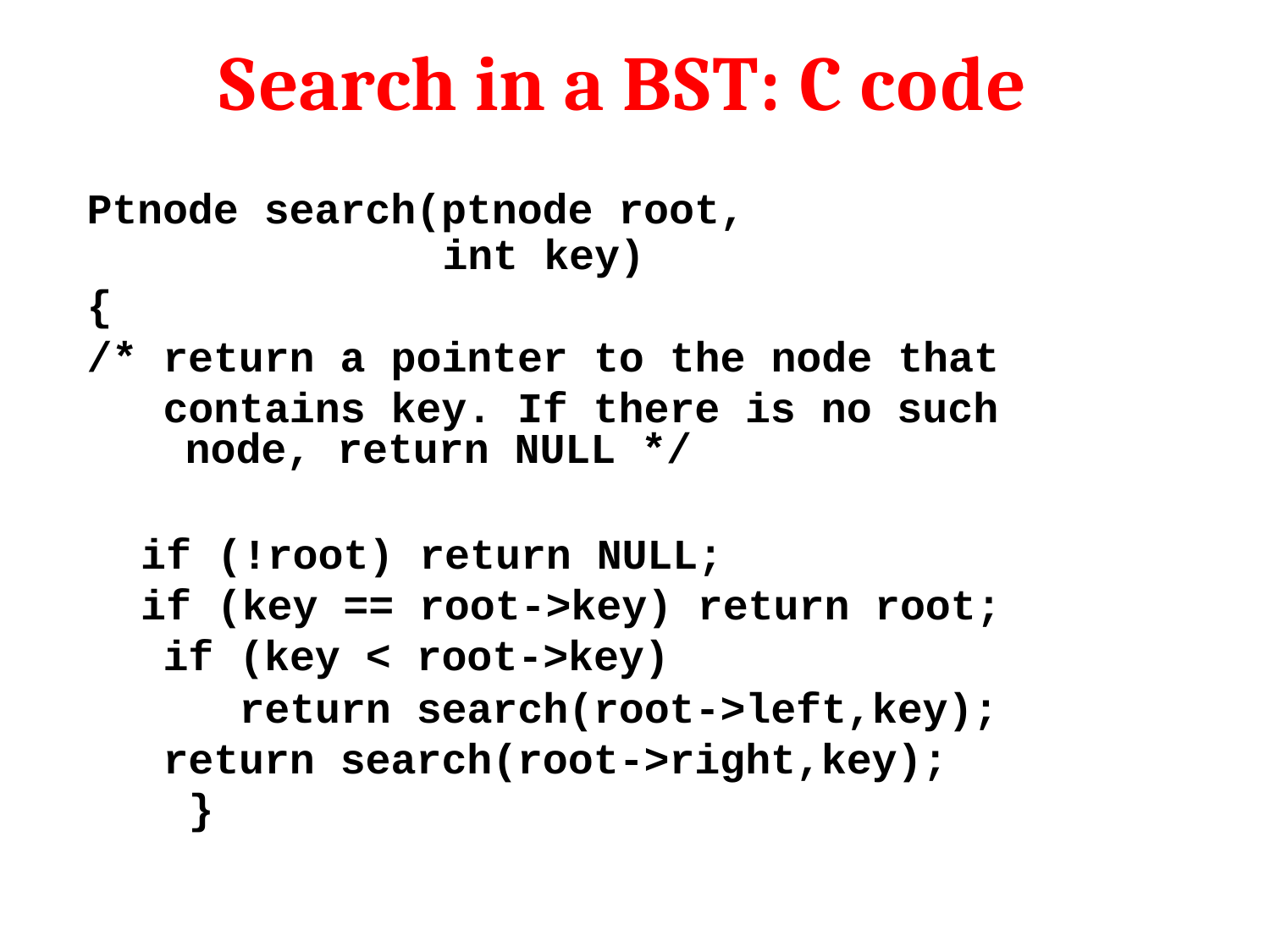

# Search in a BST: C code
Ptnode search(ptnode root,
int key)
{
/* return a pointer to the node that
contains key. If there is no such  node, return NULL */

if (!root) return NULL;
if (key == root->key) return root;  if (key < root->key)
return search(root->left,key);  return search(root->right,key);
}